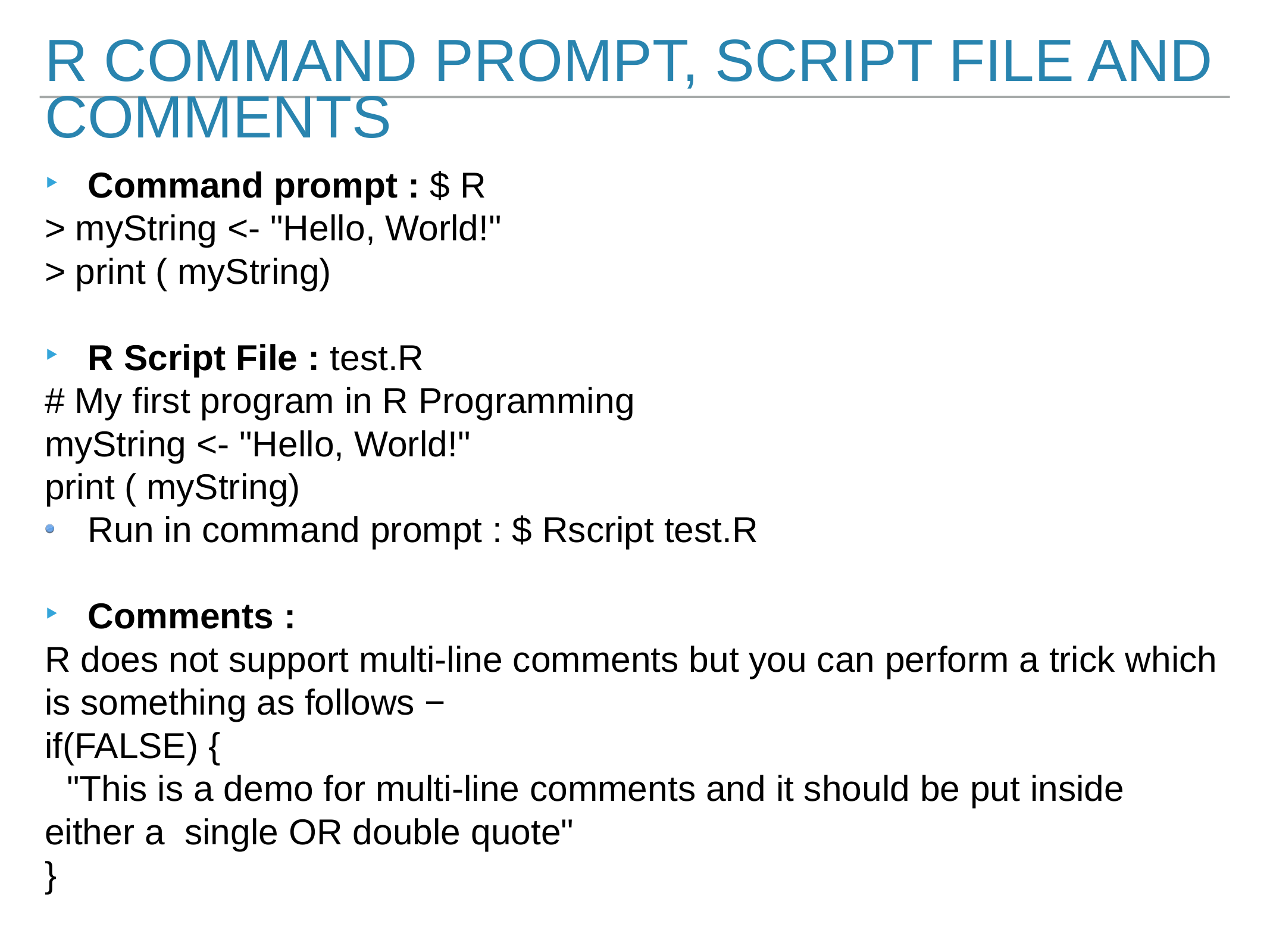

# r command prompt, script file and comments
Command prompt : $ R
> myString <- "Hello, World!"
> print ( myString)

R Script File : test.R
# My first program in R Programming
myString <- "Hello, World!"
print ( myString)
Run in command prompt : $ Rscript test.R

Comments :
R does not support multi-line comments but you can perform a trick which is something as follows −
if(FALSE) {
"This is a demo for multi-line comments and it should be put inside either a  single OR double quote"
}